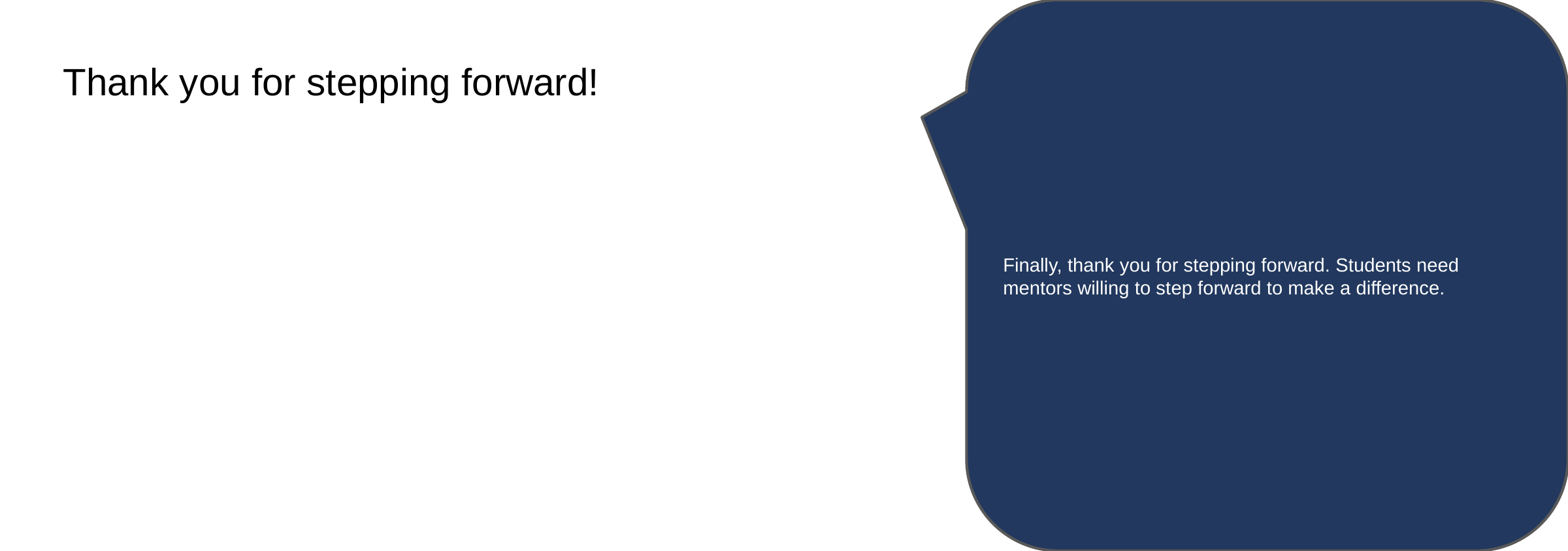

Finally, thank you for stepping forward. Students need mentors willing to step forward to make a difference.
# Thank you for stepping forward!